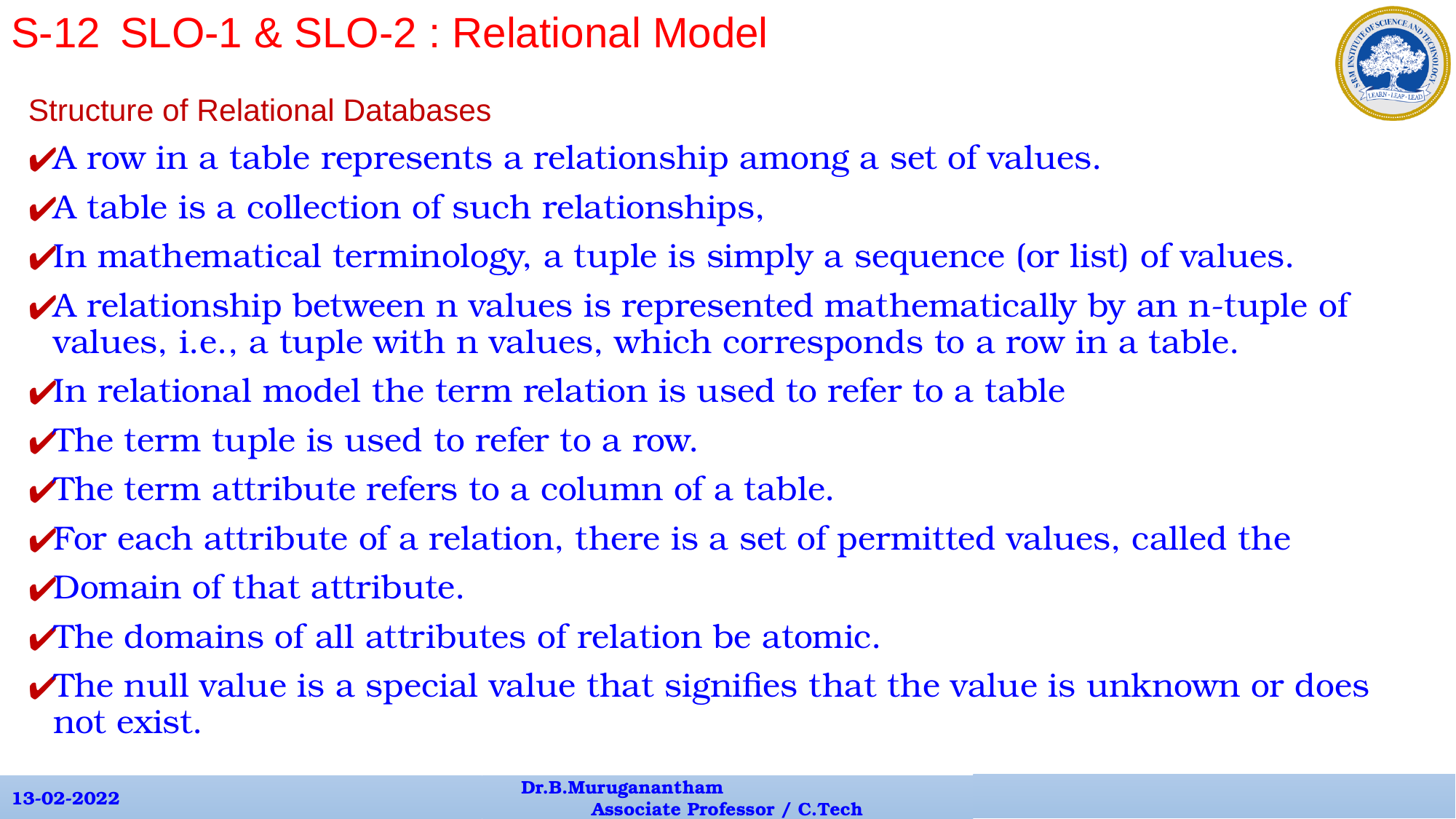

S-12	SLO-1 & SLO-2 : Relational Model
Structure of Relational Databases
A row in a table represents a relationship among a set of values.
A table is a collection of such relationships,
In mathematical terminology, a tuple is simply a sequence (or list) of values.
A relationship between n values is represented mathematically by an n-tuple of values, i.e., a tuple with n values, which corresponds to a row in a table.
In relational model the term relation is used to refer to a table
The term tuple is used to refer to a row.
The term attribute refers to a column of a table.
For each attribute of a relation, there is a set of permitted values, called the
Domain of that attribute.
The domains of all attributes of relation be atomic.
The null value is a special value that signifies that the value is unknown or does not exist.
111
13-02-2022
Dr.B.Muruganantham                                   Associate Professor / C.Tech